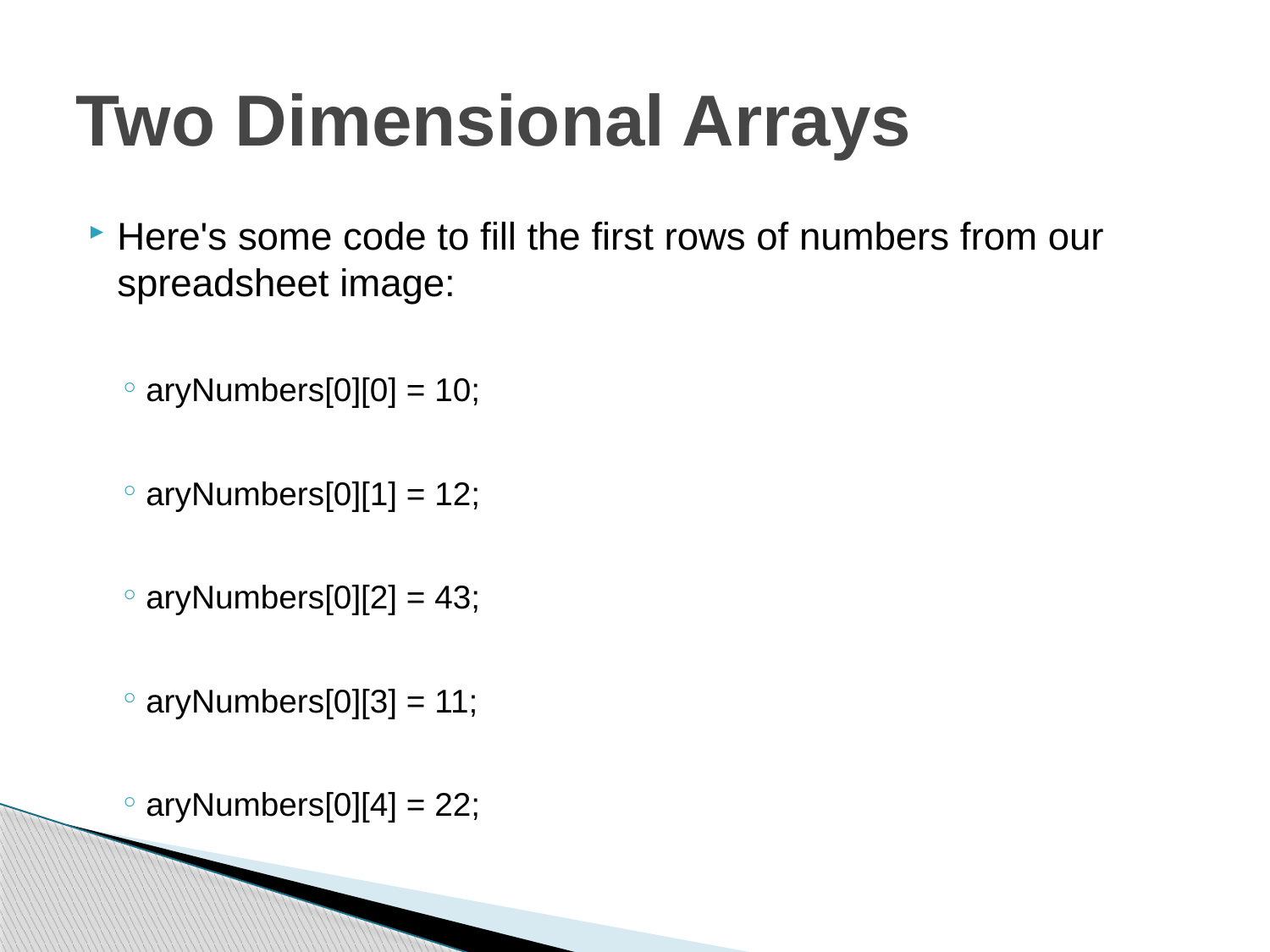

# Two Dimensional Arrays
Here's some code to fill the first rows of numbers from our spreadsheet image:

aryNumbers[0][0] = 10;

aryNumbers[0][1] = 12;

aryNumbers[0][2] = 43;

aryNumbers[0][3] = 11;

aryNumbers[0][4] = 22;